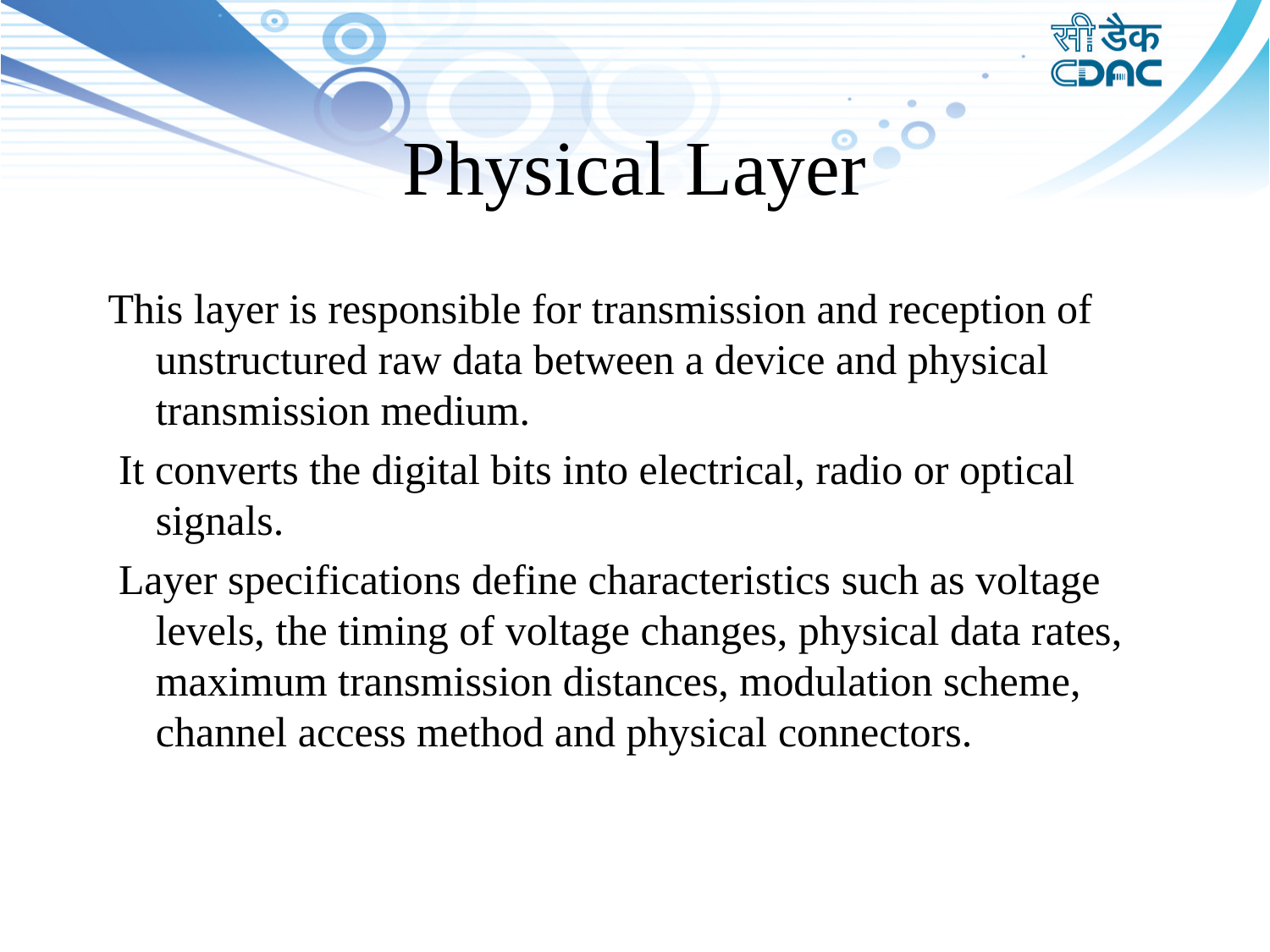

# Physical Layer
This layer is responsible for transmission and reception of unstructured raw data between a device and physical transmission medium.
 It converts the digital bits into electrical, radio or optical signals.
 Layer specifications define characteristics such as voltage levels, the timing of voltage changes, physical data rates, maximum transmission distances, modulation scheme, channel access method and physical connectors.